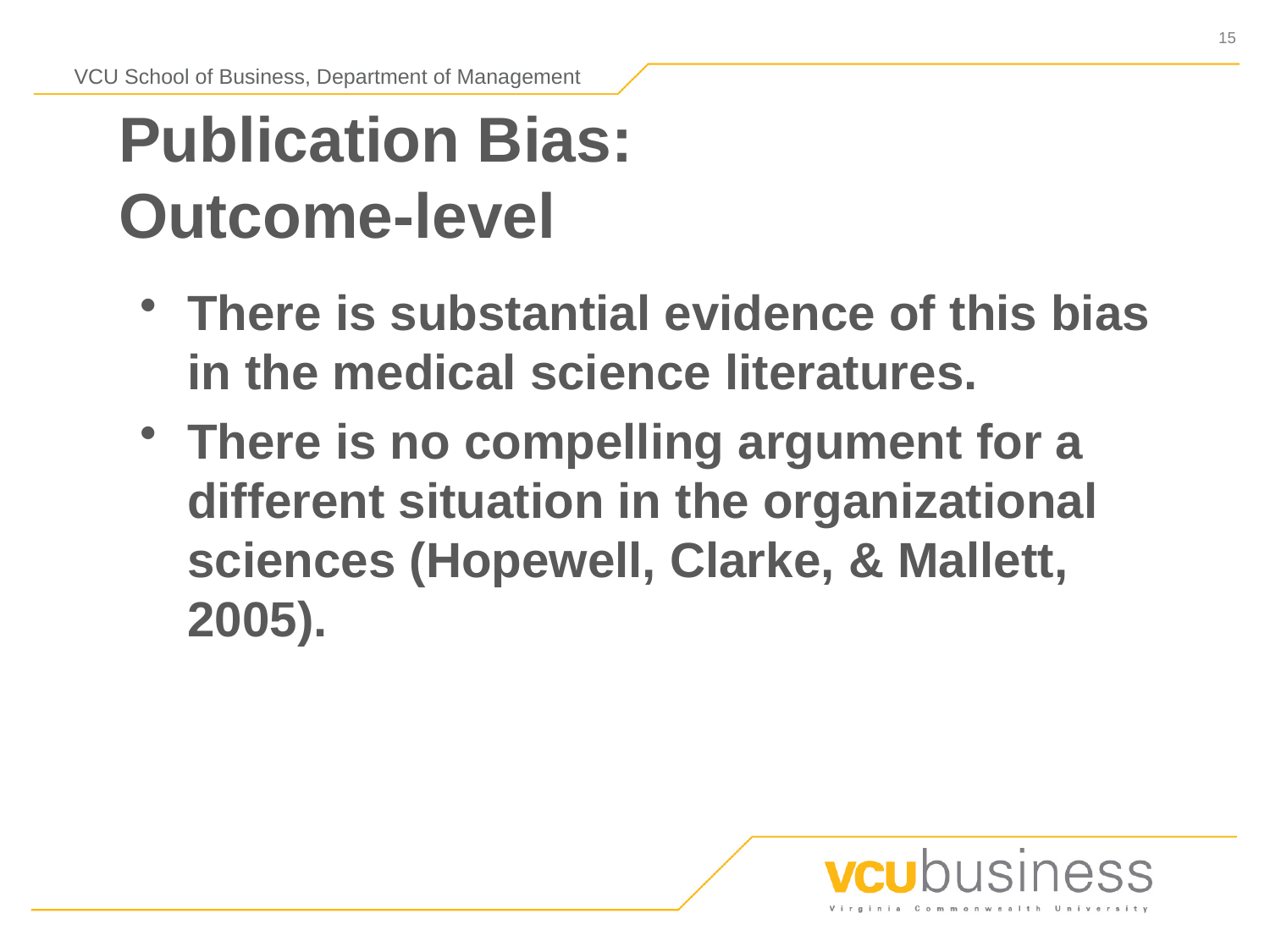

# Publication Bias: Outcome-level
There is substantial evidence of this bias in the medical science literatures.
There is no compelling argument for a different situation in the organizational sciences (Hopewell, Clarke, & Mallett, 2005).